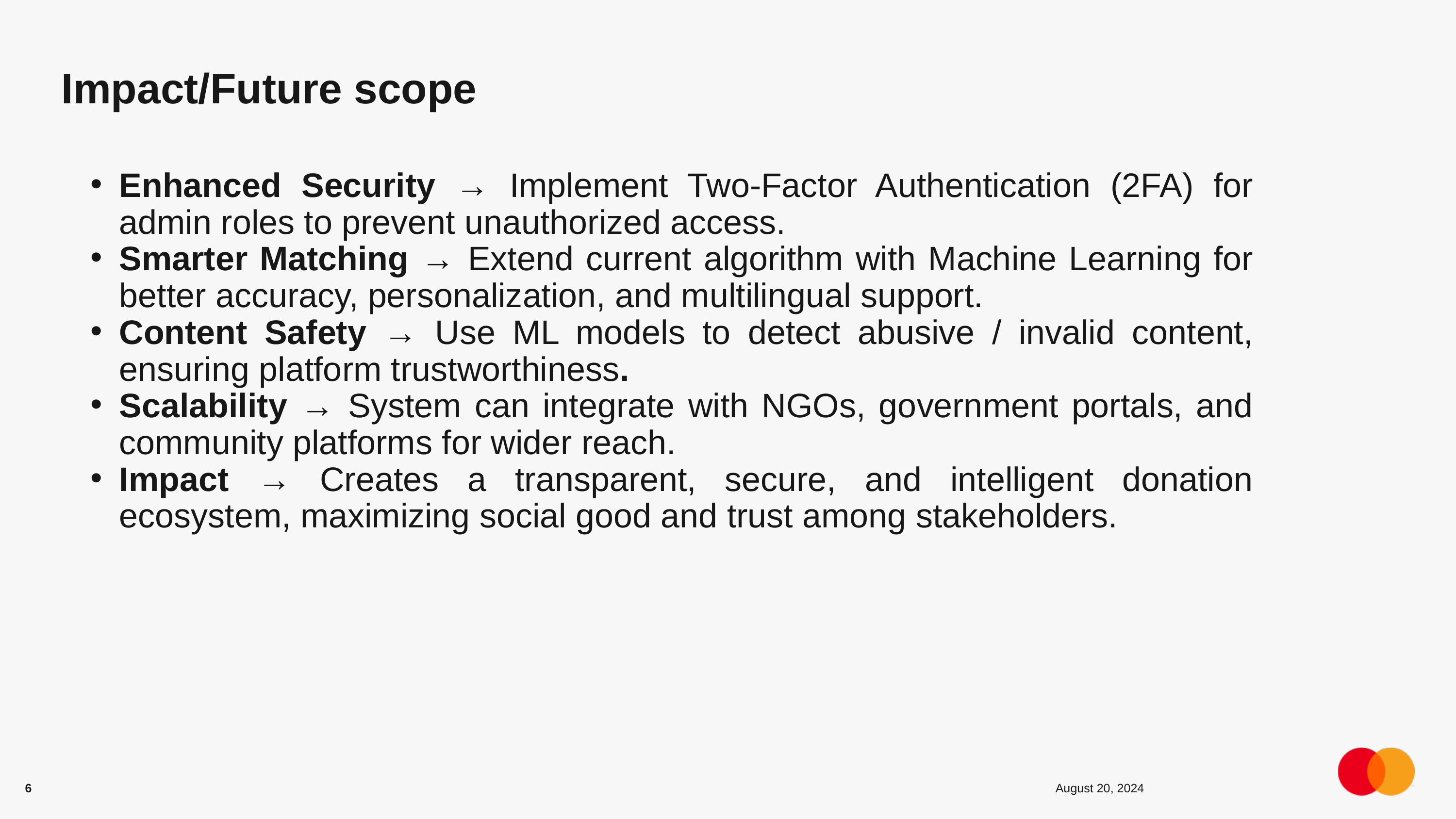

Impact/Future scope
Enhanced Security → Implement Two-Factor Authentication (2FA) for admin roles to prevent unauthorized access.
Smarter Matching → Extend current algorithm with Machine Learning for better accuracy, personalization, and multilingual support.
Content Safety → Use ML models to detect abusive / invalid content, ensuring platform trustworthiness.
Scalability → System can integrate with NGOs, government portals, and community platforms for wider reach.
Impact → Creates a transparent, secure, and intelligent donation ecosystem, maximizing social good and trust among stakeholders.

6

August 20, 2024